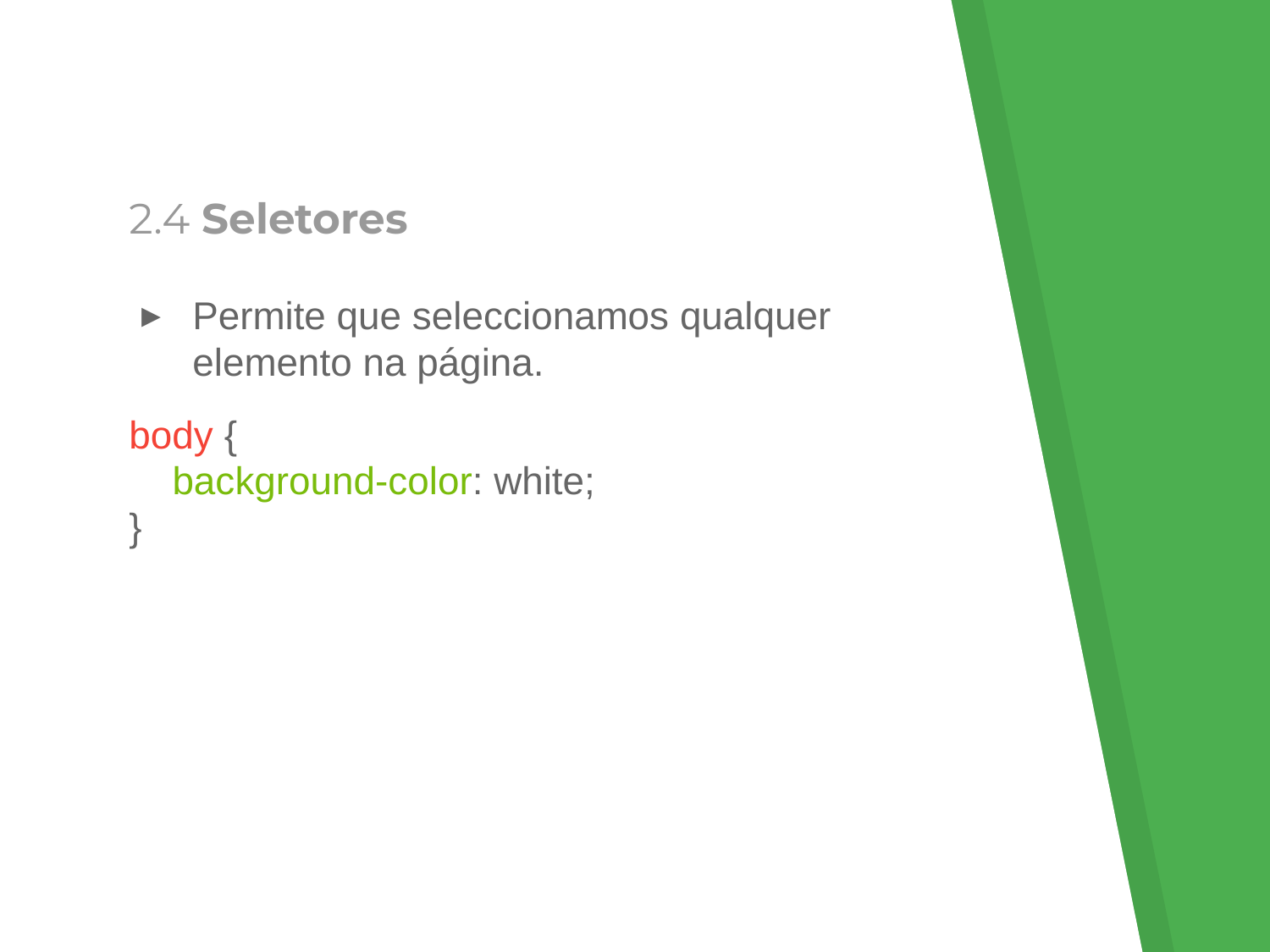

# 2.4 Seletores
Permite que seleccionamos qualquer elemento na página.

body {
    background-color: white;
}